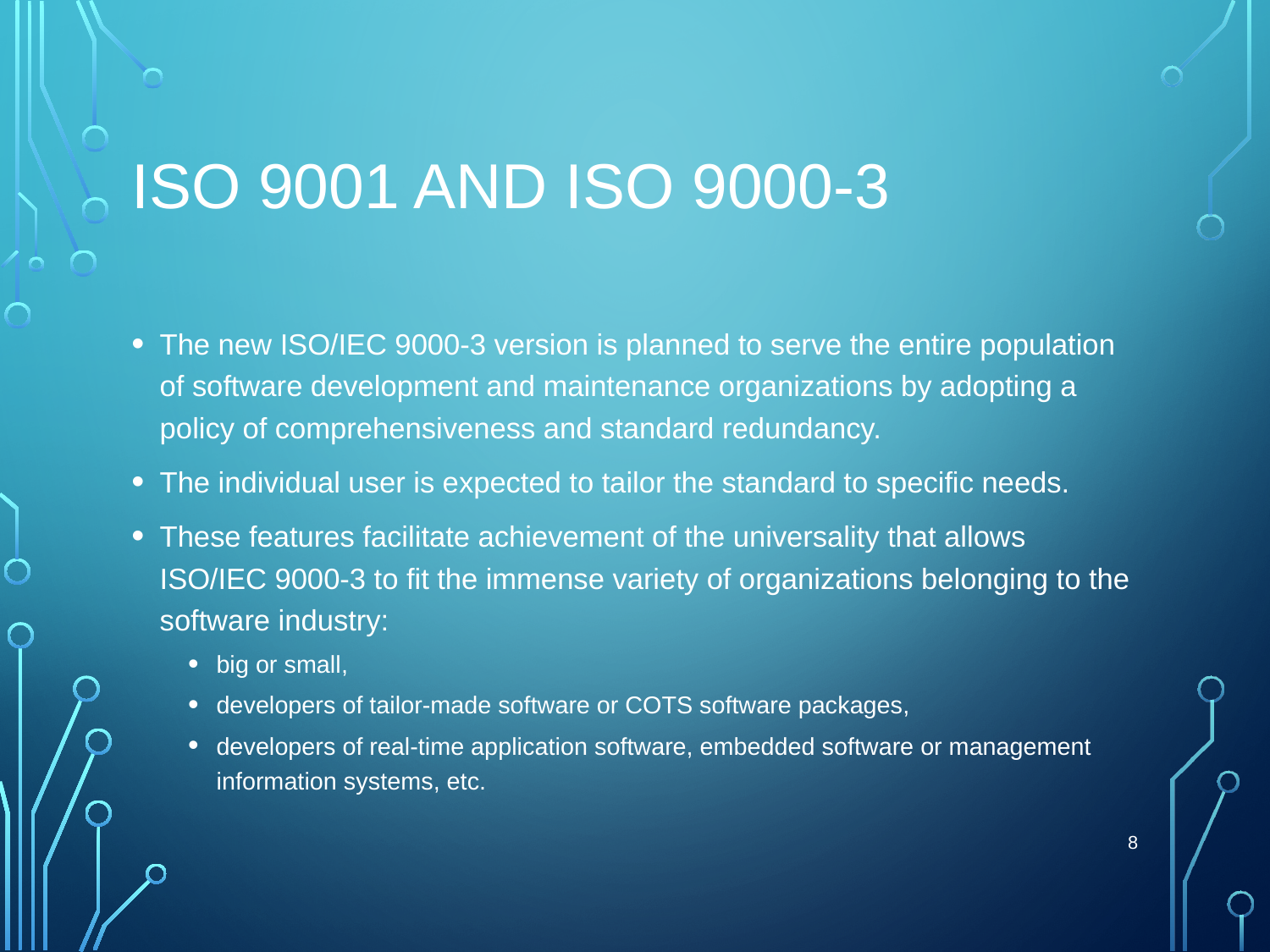

# ISO 9001 and ISO 9000-3
The new ISO/IEC 9000-3 version is planned to serve the entire population of software development and maintenance organizations by adopting a policy of comprehensiveness and standard redundancy.
The individual user is expected to tailor the standard to specific needs.
These features facilitate achievement of the universality that allows ISO/IEC 9000-3 to fit the immense variety of organizations belonging to the software industry:
big or small,
developers of tailor-made software or COTS software packages,
developers of real-time application software, embedded software or management information systems, etc.
8